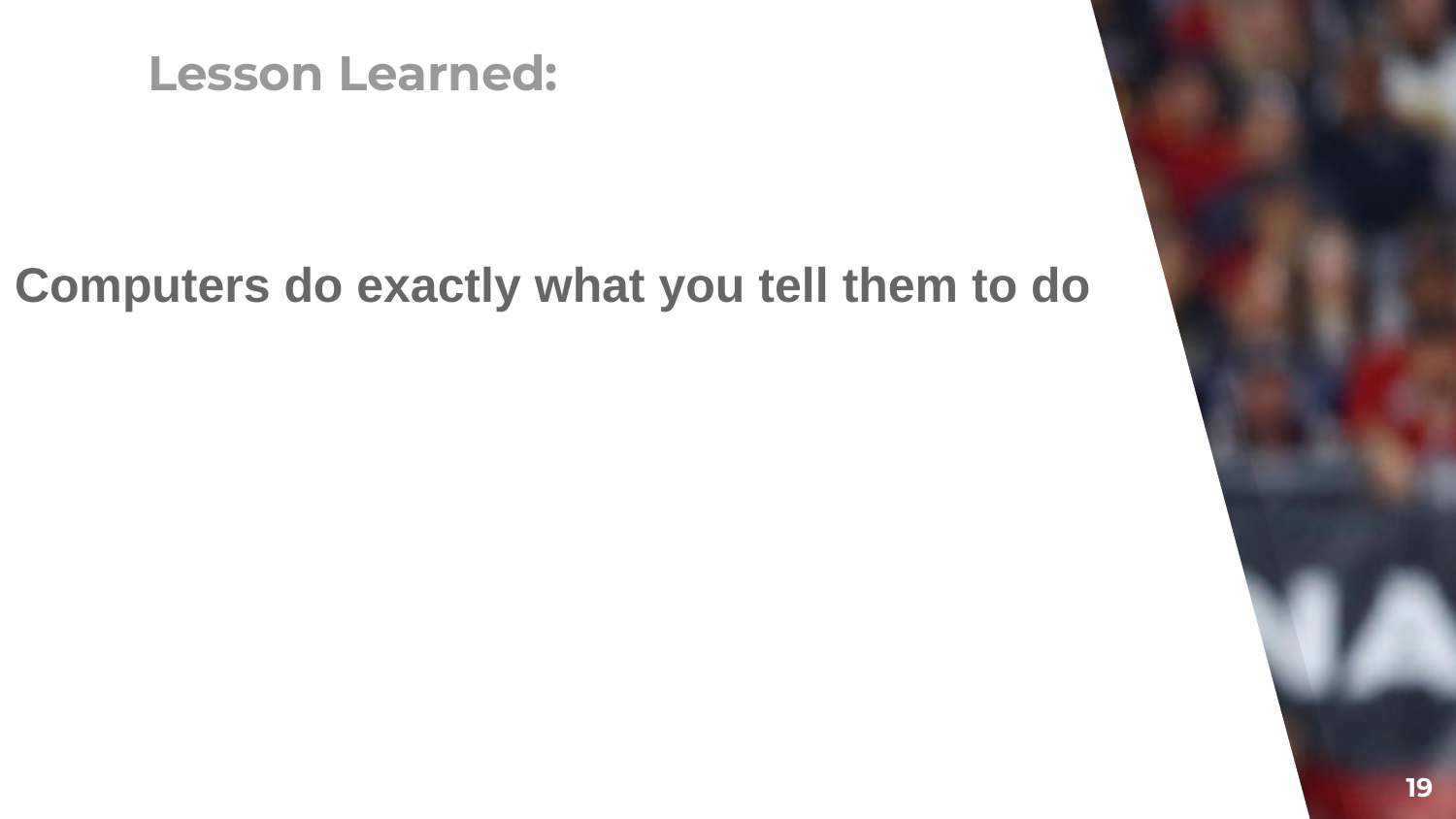

# Lesson Learned:
Computers do exactly what you tell them to do
19